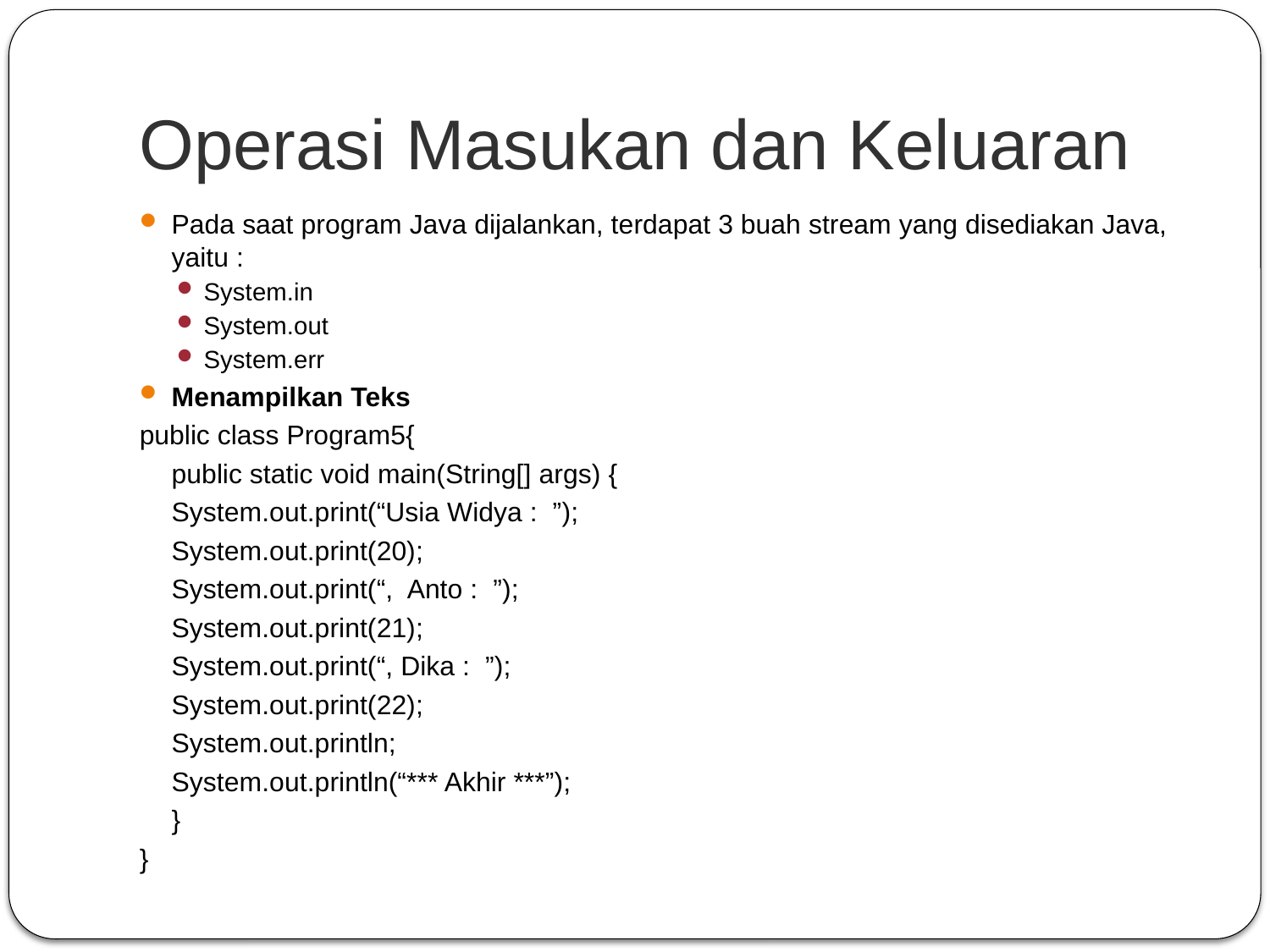

# Operasi Masukan dan Keluaran
Pada saat program Java dijalankan, terdapat 3 buah stream yang disediakan Java, yaitu :
System.in
System.out
System.err
Menampilkan Teks
public class Program5{
	public static void main(String[] args) {
		System.out.print(“Usia Widya :  ”);
		System.out.print(20);
		System.out.print(“,  Anto :  ”);
		System.out.print(21);
		System.out.print(“, Dika :  ”);
		System.out.print(22);
		System.out.println;
		System.out.println(“*** Akhir ***”);
	}
}